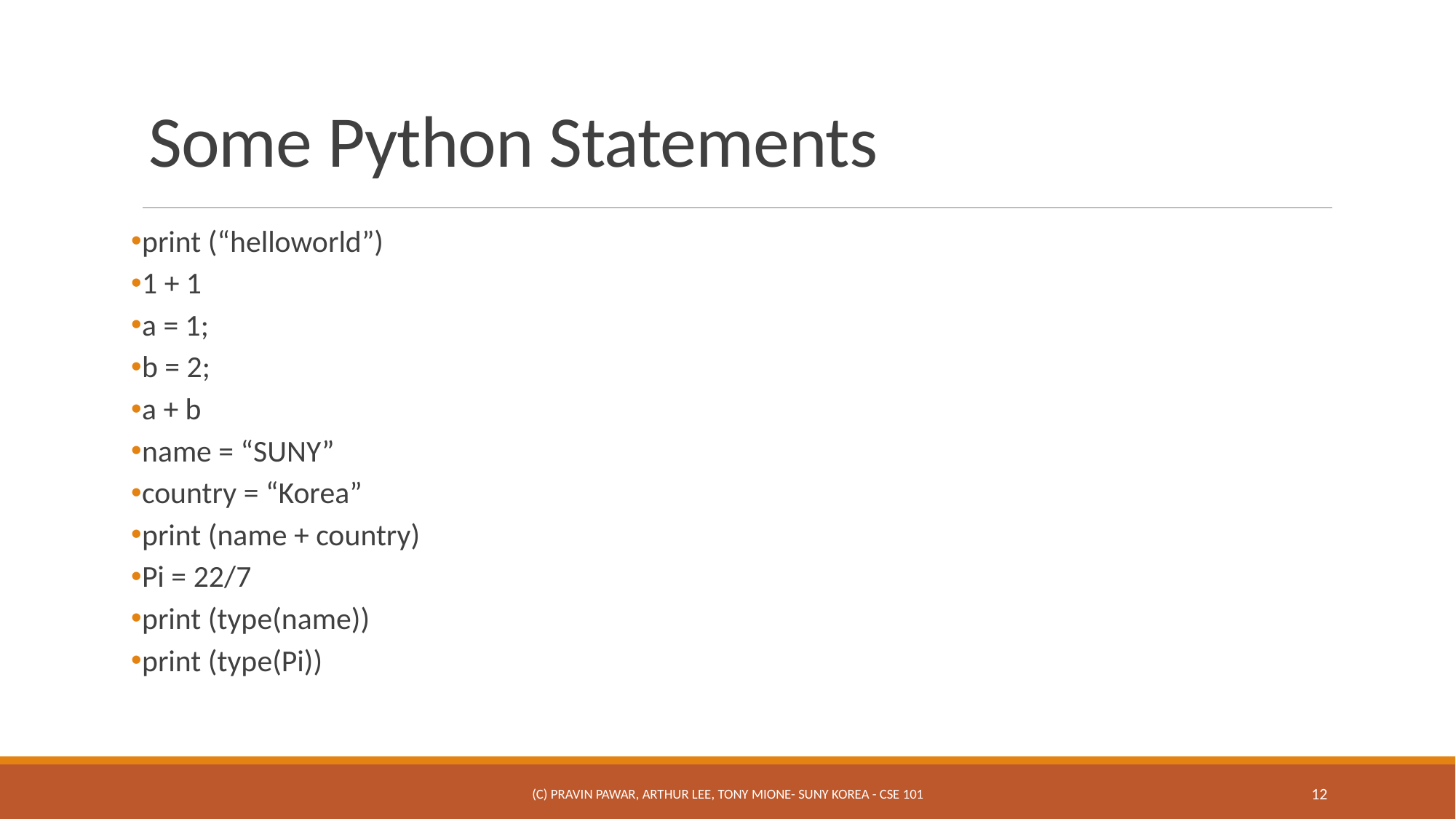

# Some Python Statements
print (“helloworld”)
1 + 1
a = 1;
b = 2;
a + b
name = “SUNY”
country = “Korea”
print (name + country)
Pi = 22/7
print (type(name))
print (type(Pi))

(c) Pravin Pawar, Arthur Lee, Tony Mione- SUNY Korea - CSE 101
12